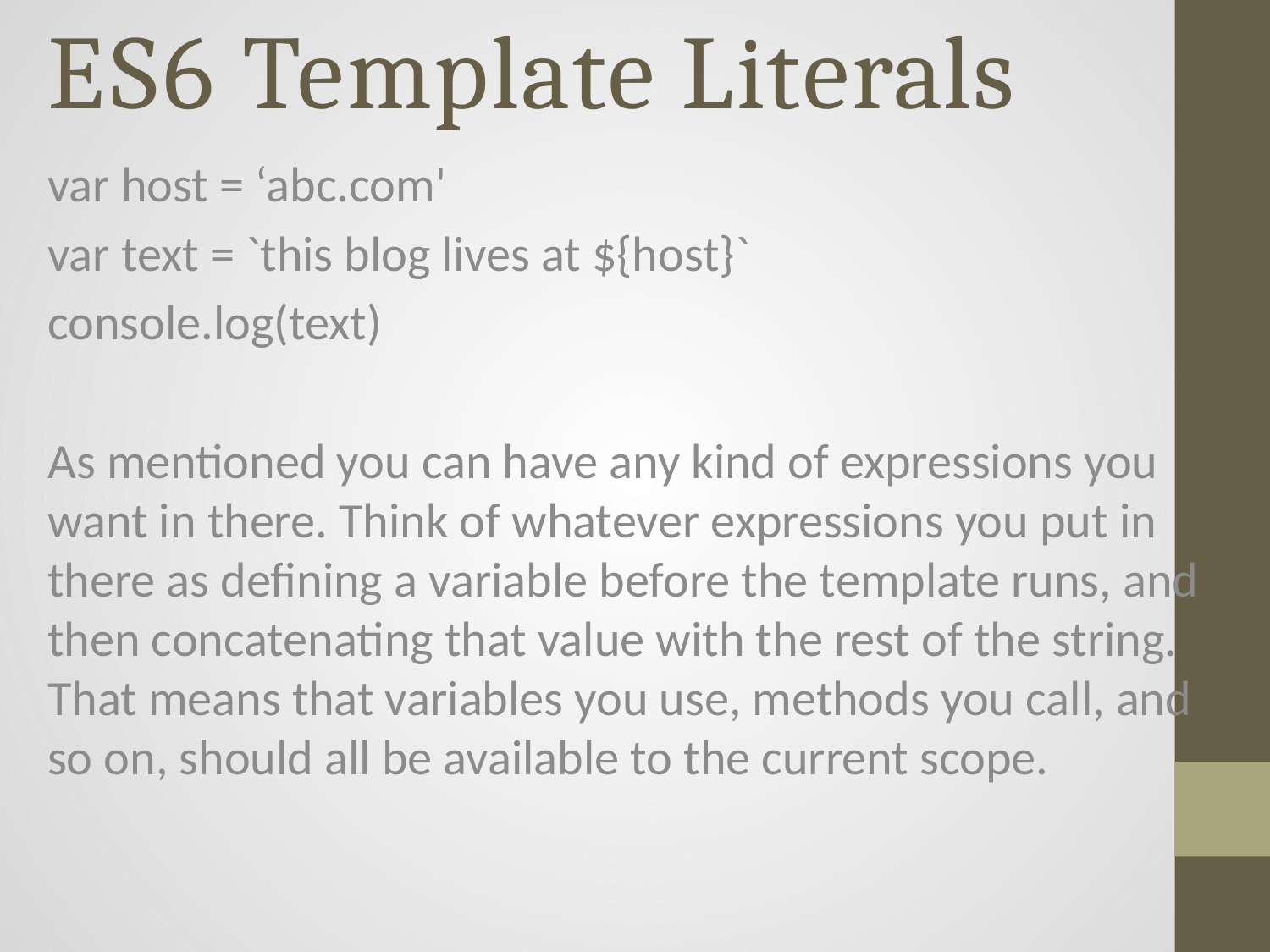

# ES6 Template Literals
var host = ‘abc.com'
var text = `this blog lives at ${host}`
console.log(text)

As mentioned you can have any kind of expressions you want in there. Think of whatever expressions you put in there as defining a variable before the template runs, and then concatenating that value with the rest of the string. That means that variables you use, methods you call, and so on, should all be available to the current scope.